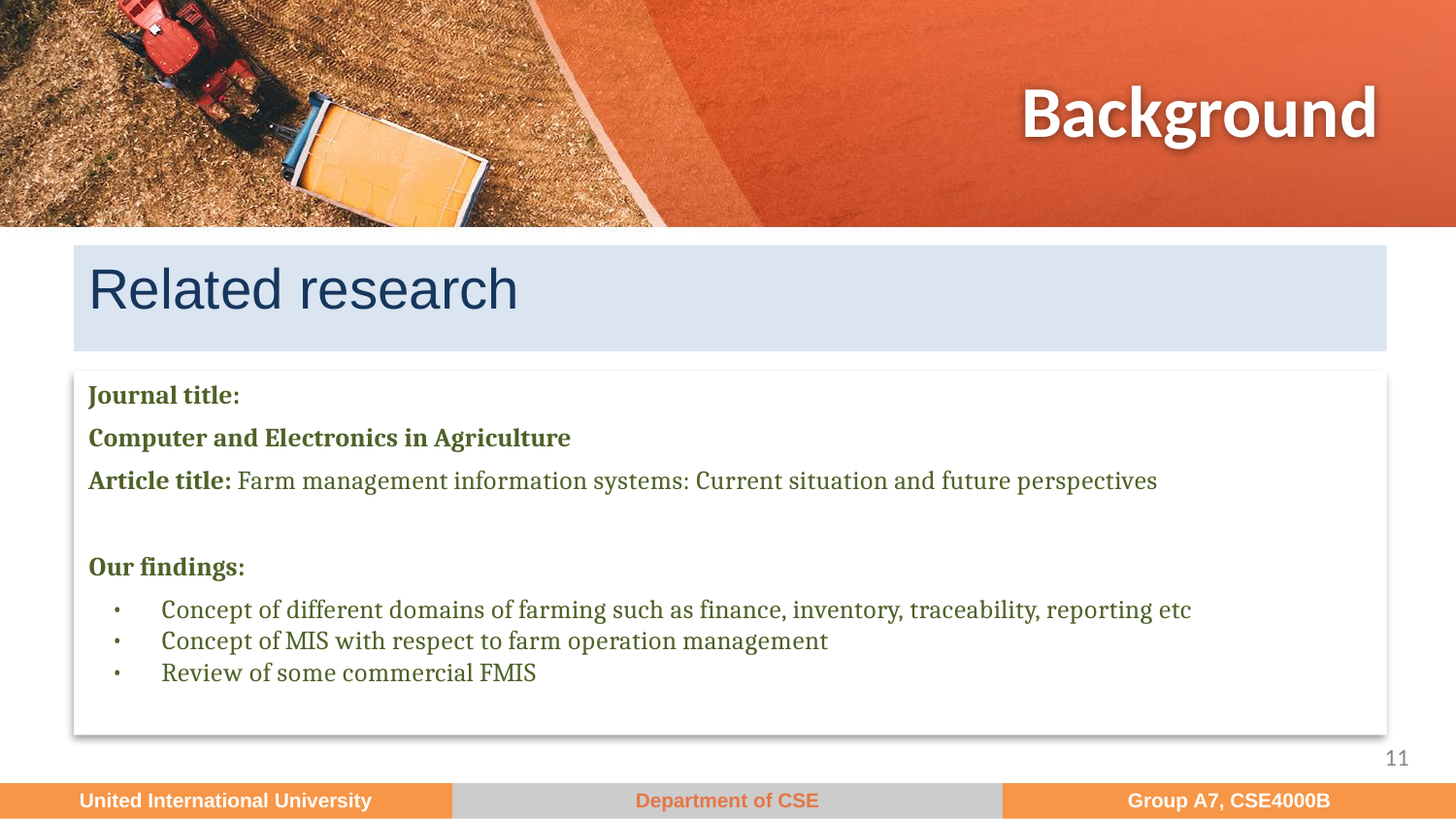

# Background
Related research
Journal title:
Computer and Electronics in Agriculture
Article title: Farm management information systems: Current situation and future perspectives

Our findings:
Concept of different domains of farming such as finance, inventory, traceability, reporting etc
Concept of MIS with respect to farm operation management
Review of some commercial FMIS

11